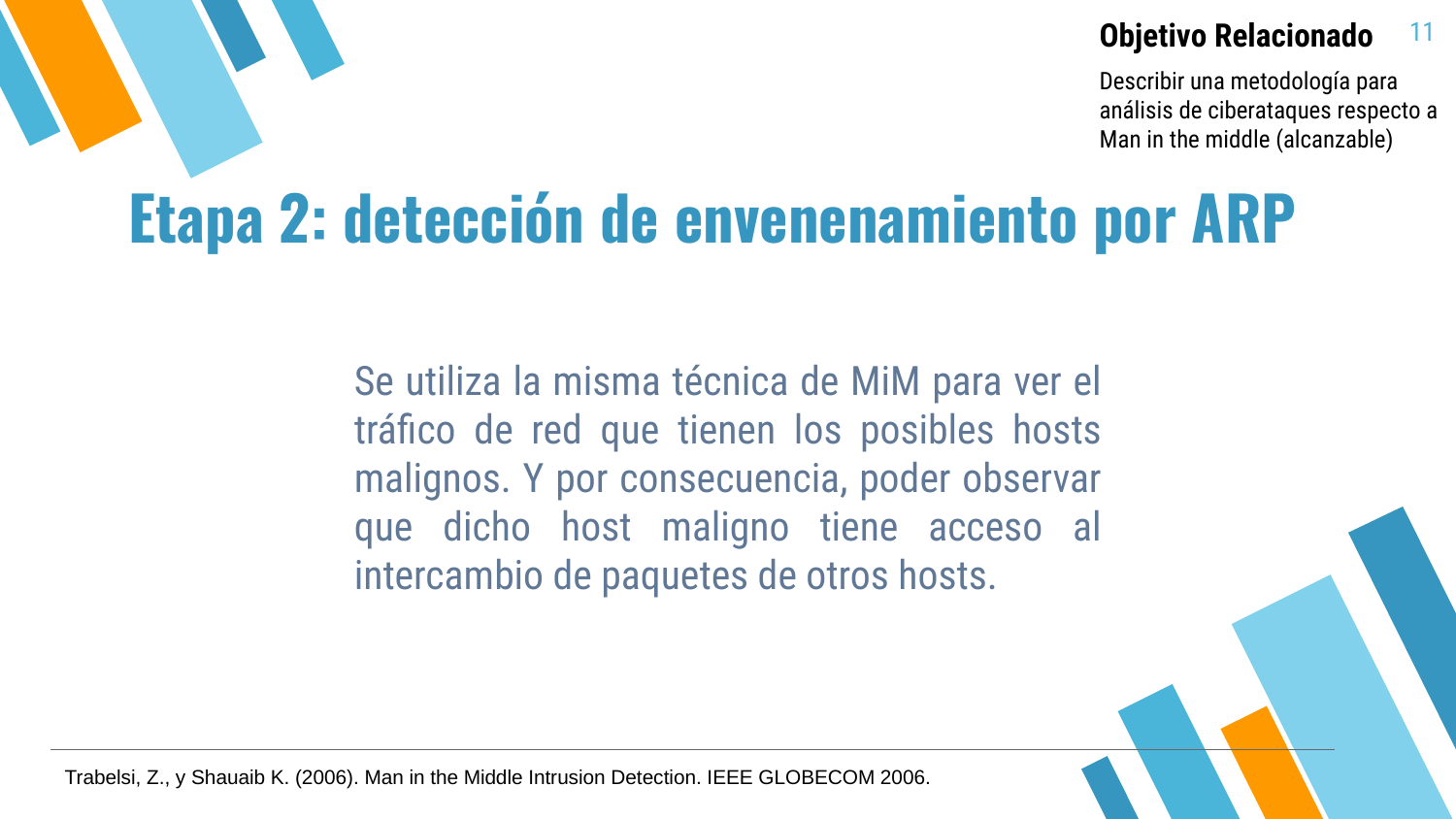

Objetivo Relacionado
Describir una metodología para análisis de ciberataques respecto a Man in the middle (alcanzable)
11
# Etapa 2: detección de envenenamiento por ARP

Se utiliza la misma técnica de MiM para ver el tráfico de red que tienen los posibles hosts malignos. Y por consecuencia, poder observar que dicho host maligno tiene acceso al intercambio de paquetes de otros hosts.
Trabelsi, Z., y Shauaib K. (2006). Man in the Middle Intrusion Detection. IEEE GLOBECOM 2006.